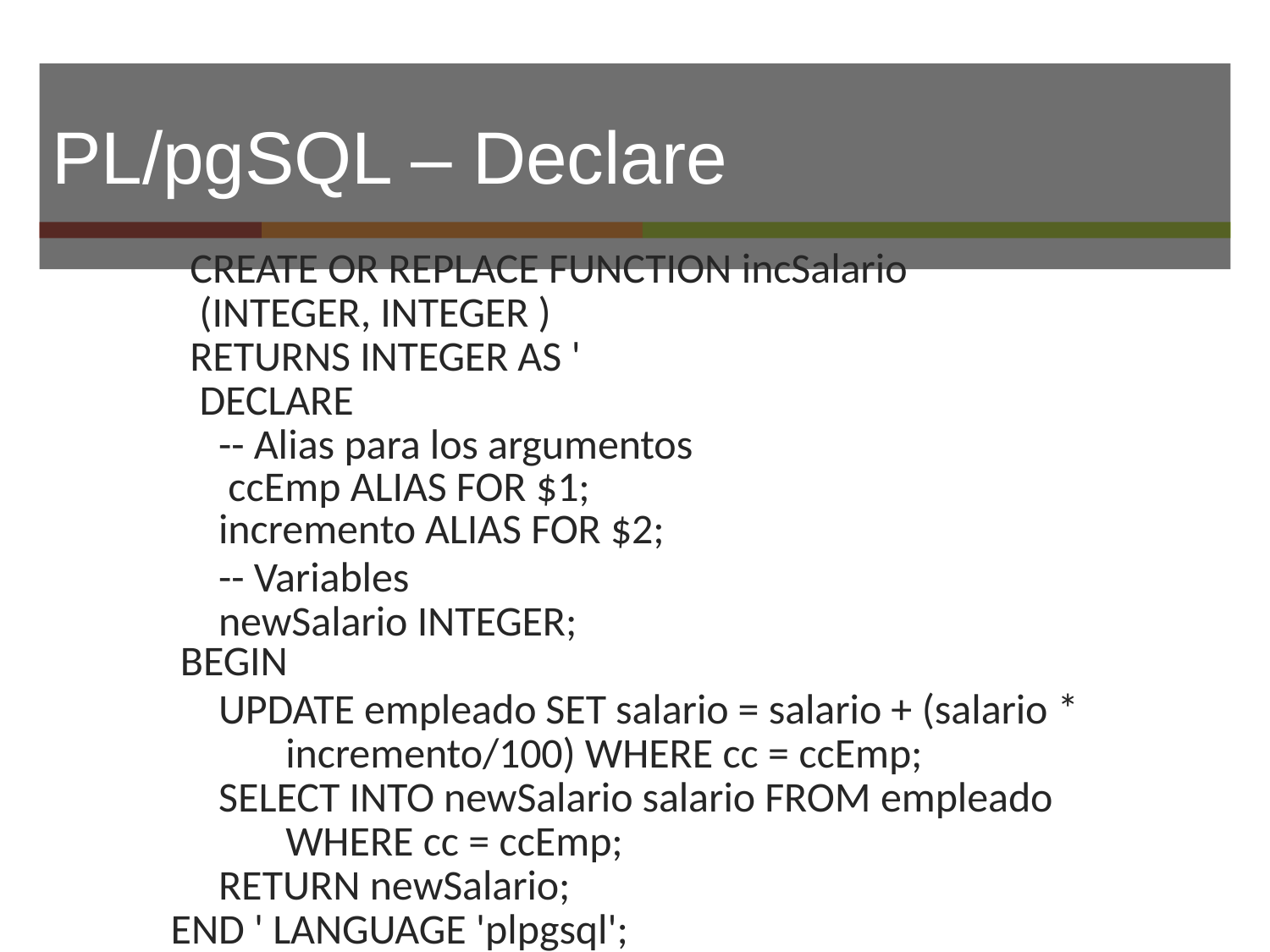

# PL/pgSQL – Declare
CREATE OR REPLACE FUNCTION incSalario  (INTEGER, INTEGER )
RETURNS INTEGER AS '  DECLARE
-- Alias para los argumentos  ccEmp ALIAS FOR $1;
incremento ALIAS FOR $2;
-- Variables  newSalario INTEGER;
BEGIN
UPDATE empleado SET salario = salario + (salario *  incremento/100) WHERE cc = ccEmp;
SELECT INTO newSalario salario FROM empleado  WHERE cc = ccEmp;
RETURN newSalario;  END ' LANGUAGE 'plpgsql';